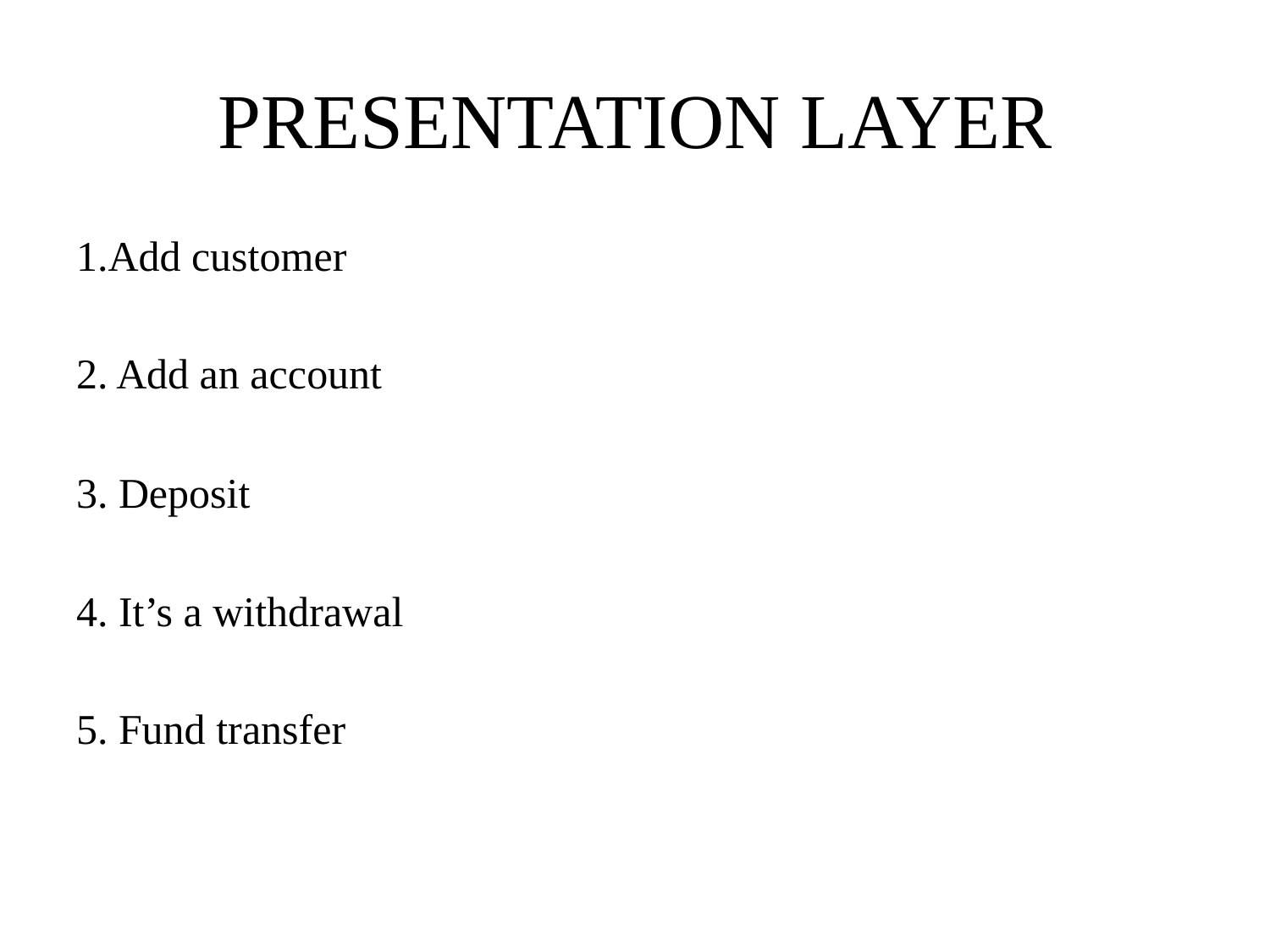

# PRESENTATION LAYER
1.Add customer

2. Add an account

3. Deposit

4. It’s a withdrawal

5. Fund transfer